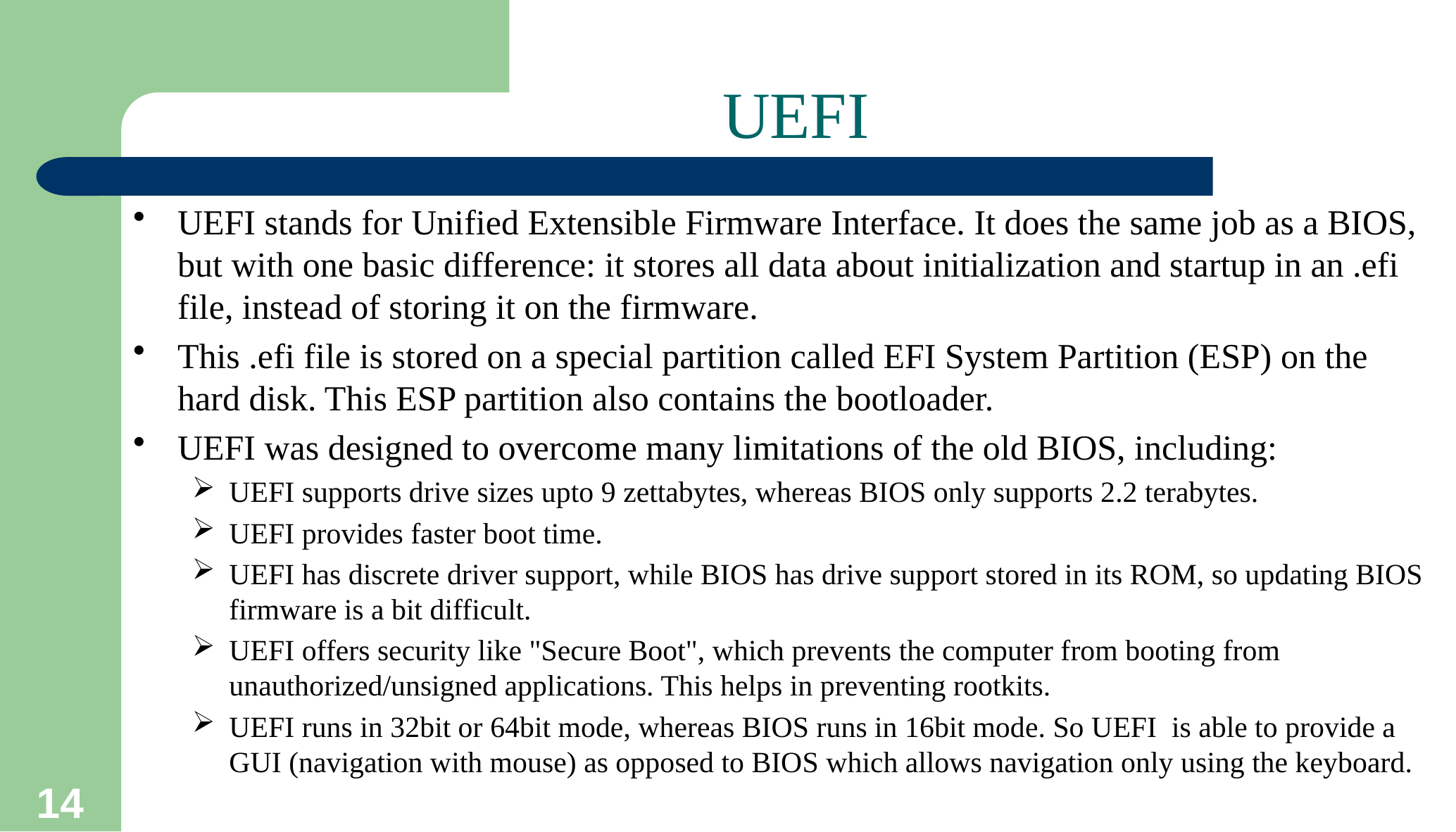

# UEFI
UEFI stands for Unified Extensible Firmware Interface. It does the same job as a BIOS, but with one basic difference: it stores all data about initialization and startup in an .efi file, instead of storing it on the firmware.
This .efi file is stored on a special partition called EFI System Partition (ESP) on the hard disk. This ESP partition also contains the bootloader.
UEFI was designed to overcome many limitations of the old BIOS, including:
UEFI supports drive sizes upto 9 zettabytes, whereas BIOS only supports 2.2 terabytes.
UEFI provides faster boot time.
UEFI has discrete driver support, while BIOS has drive support stored in its ROM, so updating BIOS firmware is a bit difficult.
UEFI offers security like "Secure Boot", which prevents the computer from booting from unauthorized/unsigned applications. This helps in preventing rootkits.
UEFI runs in 32bit or 64bit mode, whereas BIOS runs in 16bit mode. So UEFI  is able to provide a GUI (navigation with mouse) as opposed to BIOS which allows navigation only using the keyboard.